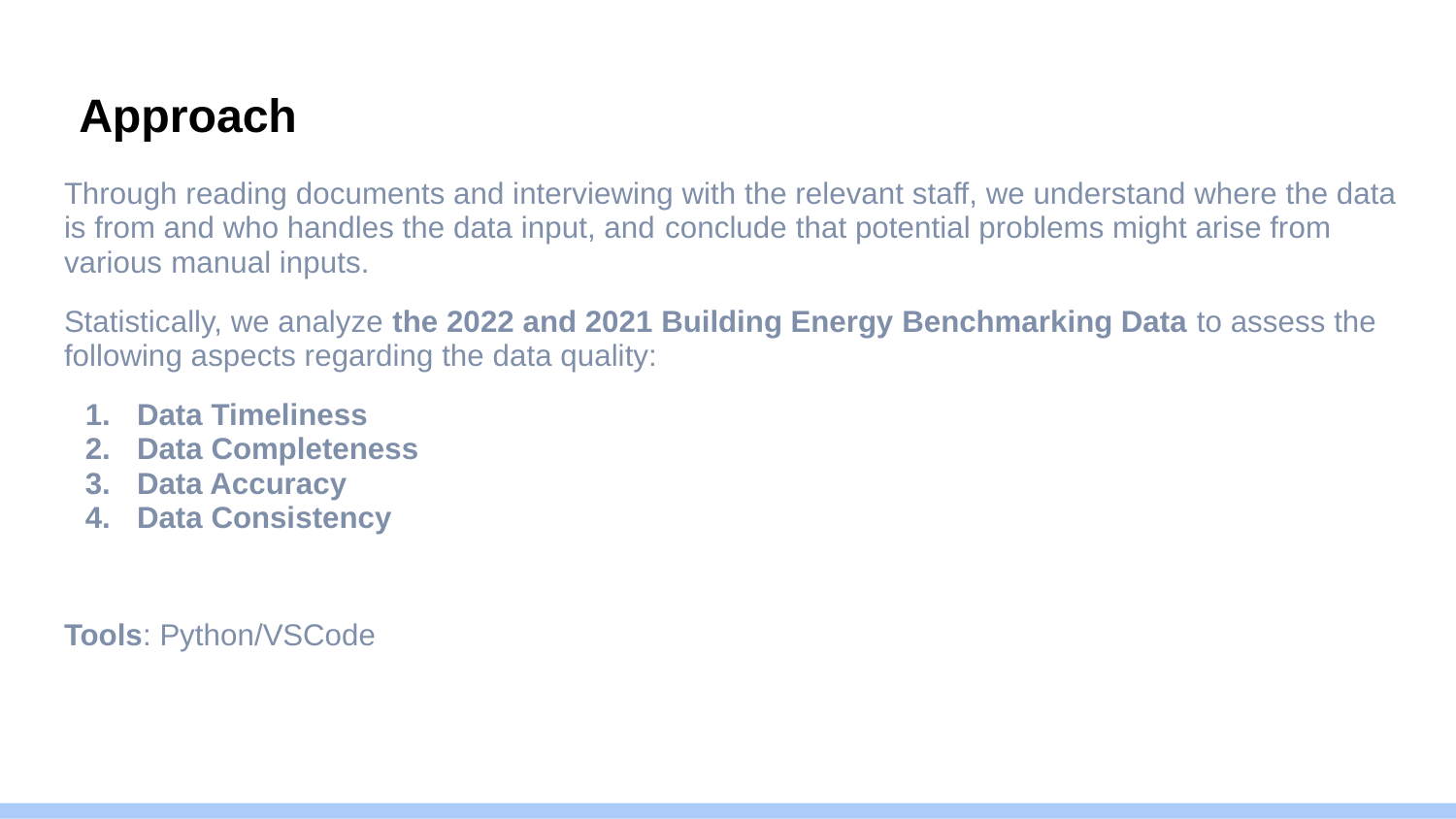

# Approach
Through reading documents and interviewing with the relevant staff, we understand where the data is from and who handles the data input, and conclude that potential problems might arise from various manual inputs.
Statistically, we analyze the 2022 and 2021 Building Energy Benchmarking Data to assess the following aspects regarding the data quality:
Data Timeliness
Data Completeness
Data Accuracy
Data Consistency

Tools: Python/VSCode